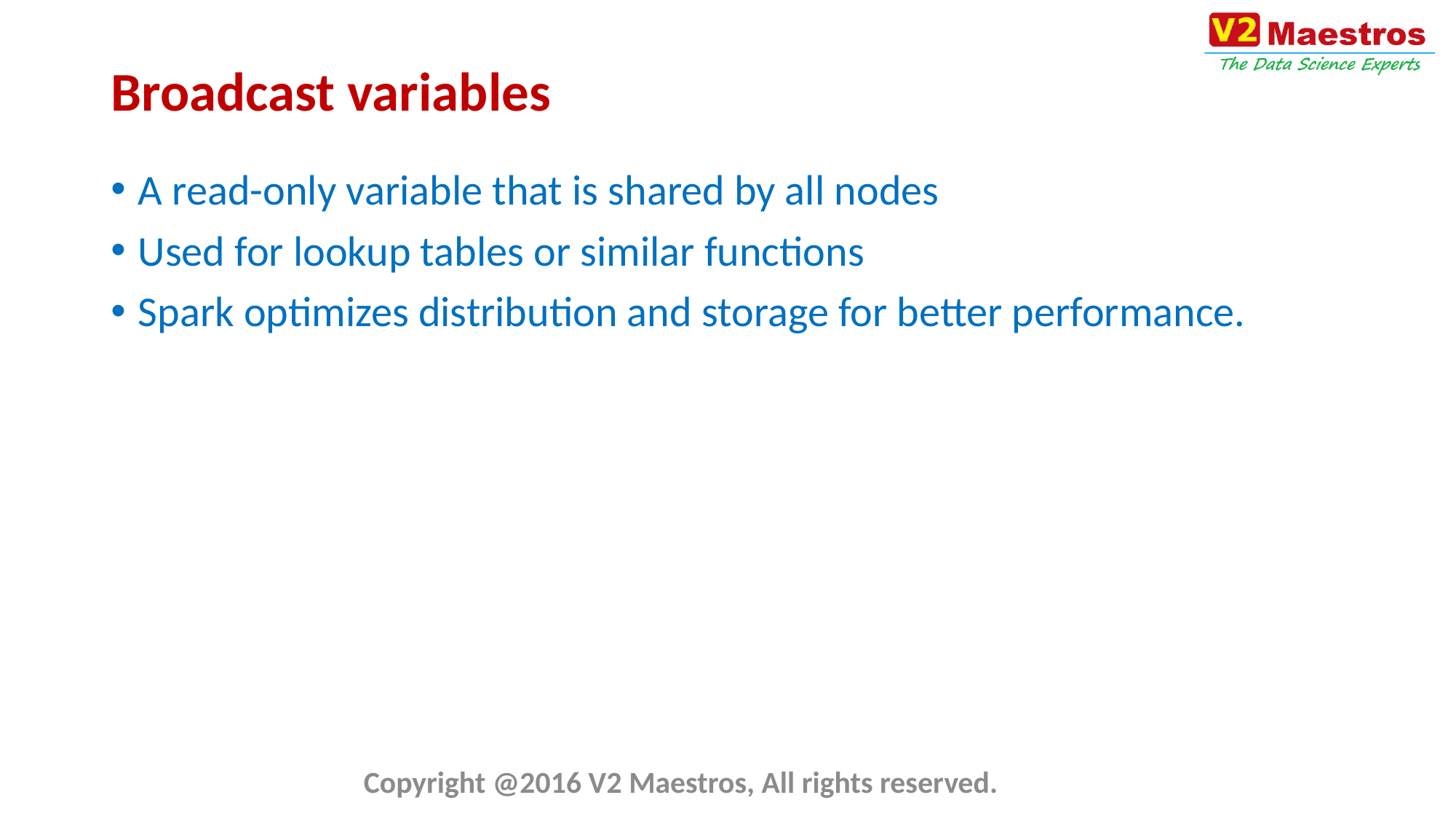

# Broadcast variables
A read-only variable that is shared by all nodes
Used for lookup tables or similar functions
Spark optimizes distribution and storage for better performance.
Copyright @2016 V2 Maestros, All rights reserved.